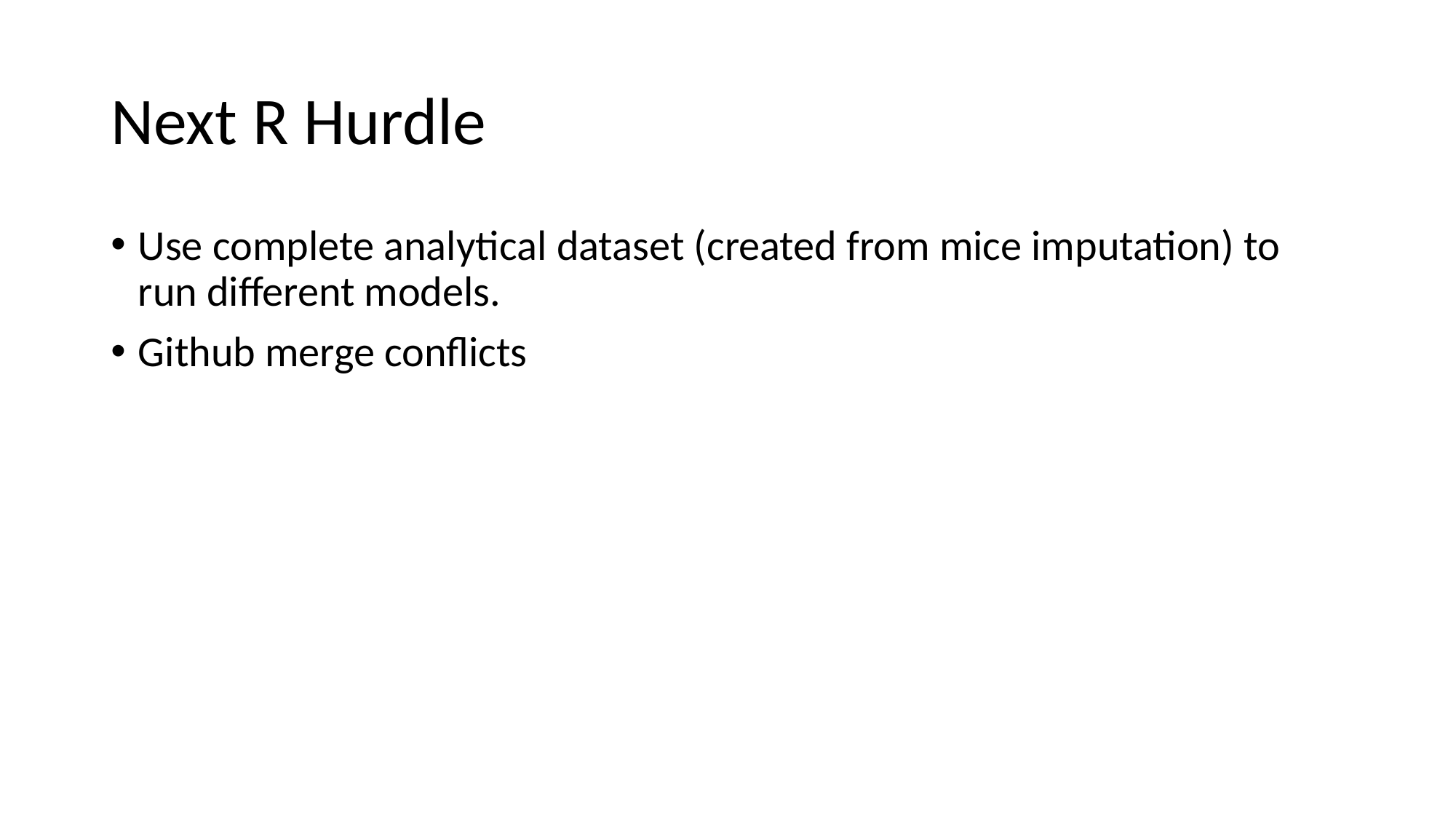

# Next R Hurdle
Use complete analytical dataset (created from mice imputation) to run different models.
Github merge conflicts